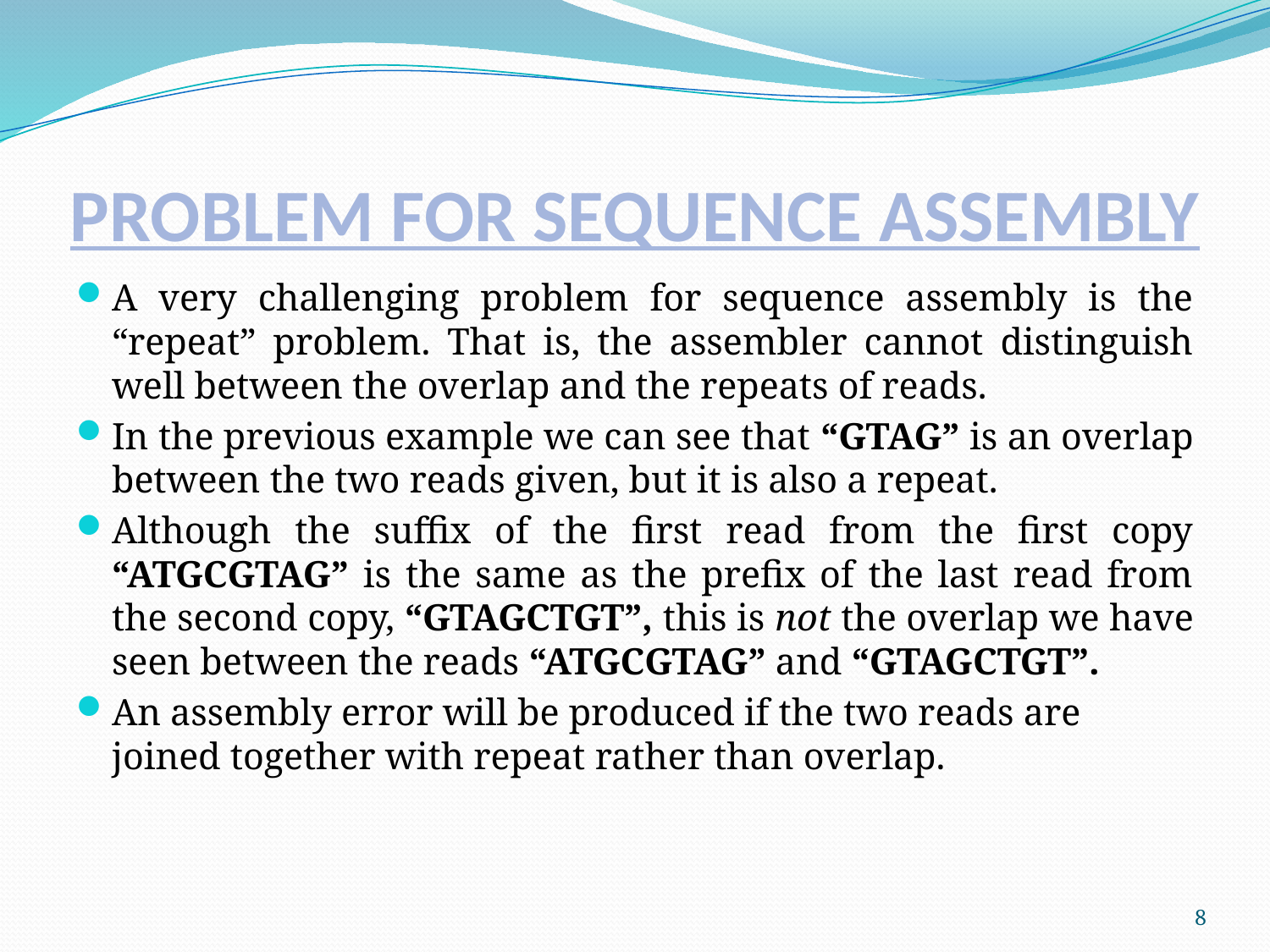

# PROBLEM FOR SEQUENCE ASSEMBLY
A very challenging problem for sequence assembly is the “repeat” problem. That is, the assembler cannot distinguish well between the overlap and the repeats of reads.
In the previous example we can see that “GTAG” is an overlap between the two reads given, but it is also a repeat.
Although the suffix of the first read from the first copy “ATGCGTAG” is the same as the prefix of the last read from the second copy, “GTAGCTGT”, this is not the overlap we have seen between the reads “ATGCGTAG” and “GTAGCTGT”.
An assembly error will be produced if the two reads are joined together with repeat rather than overlap.
8